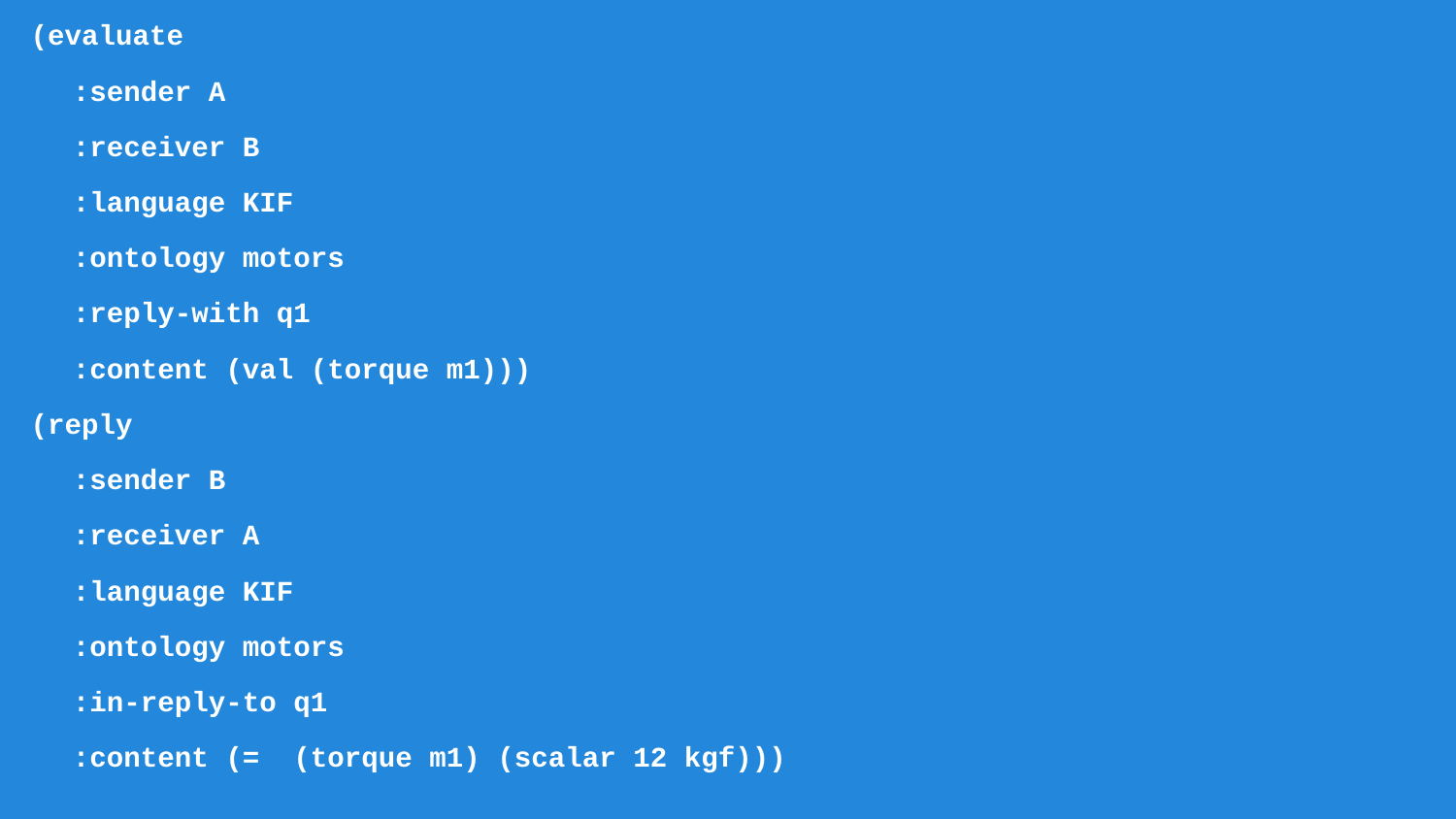

(evaluate
	:sender A
	:receiver B
	:language KIF
	:ontology motors
	:reply-with q1
	:content (val (torque m1)))
(reply
	:sender B
	:receiver A
	:language KIF
	:ontology motors
	:in-reply-to q1
	:content (=  (torque m1) (scalar 12 kgf)))